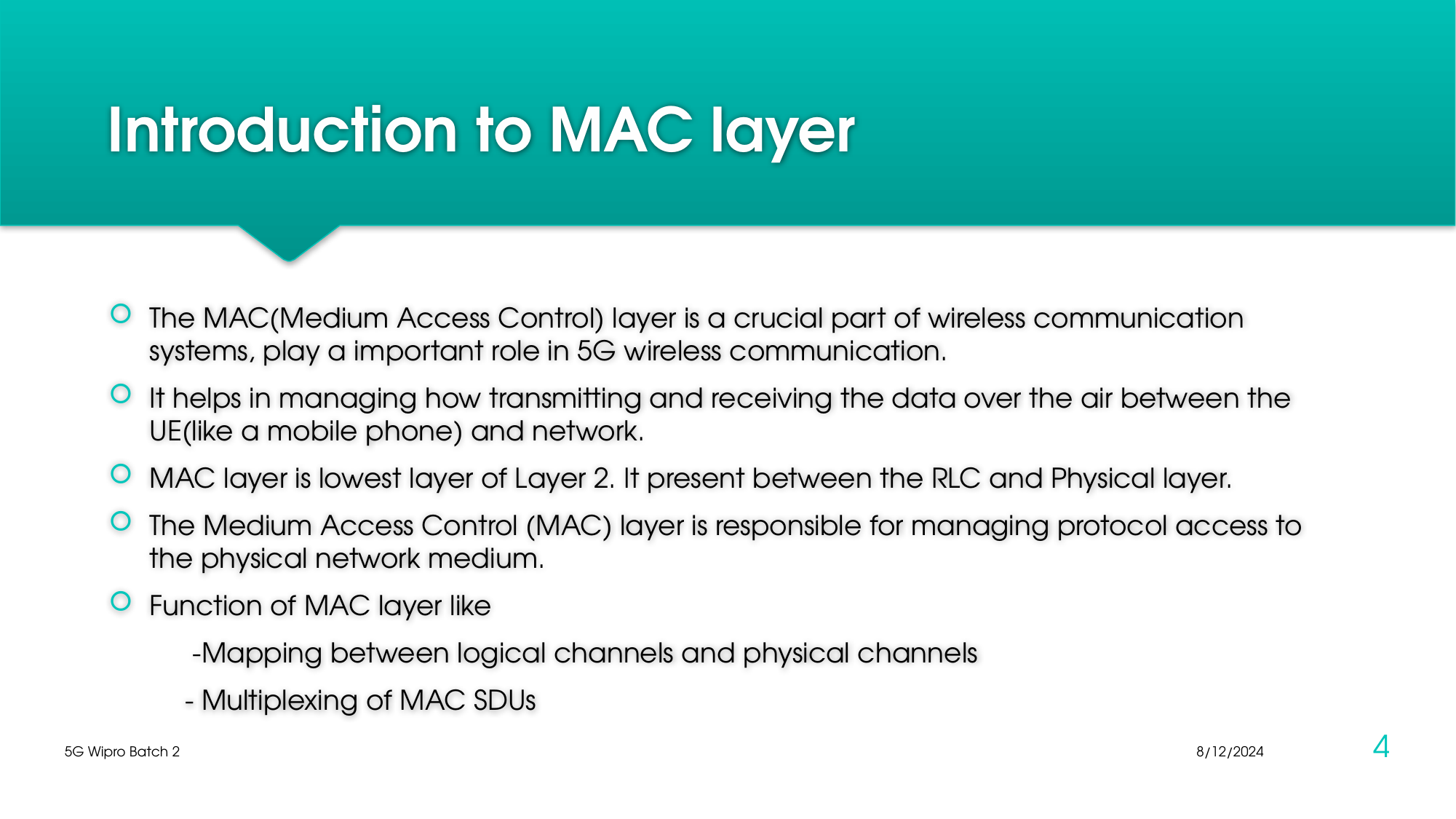

# Introduction to MAC layer
The MAC(Medium Access Control) layer is a crucial part of wireless communication systems, play a important role in 5G wireless communication.
It helps in managing how transmitting and receiving the data over the air between the UE(like a mobile phone) and network.
MAC layer is lowest layer of Layer 2. It present between the RLC and Physical layer.
The Medium Access Control (MAC) layer is responsible for managing protocol access to the physical network medium.
Function of MAC layer like
           -Mapping between logical channels and physical channels
          - Multiplexing of MAC SDUs

4
5G Wipro Batch 2
8/12/2024